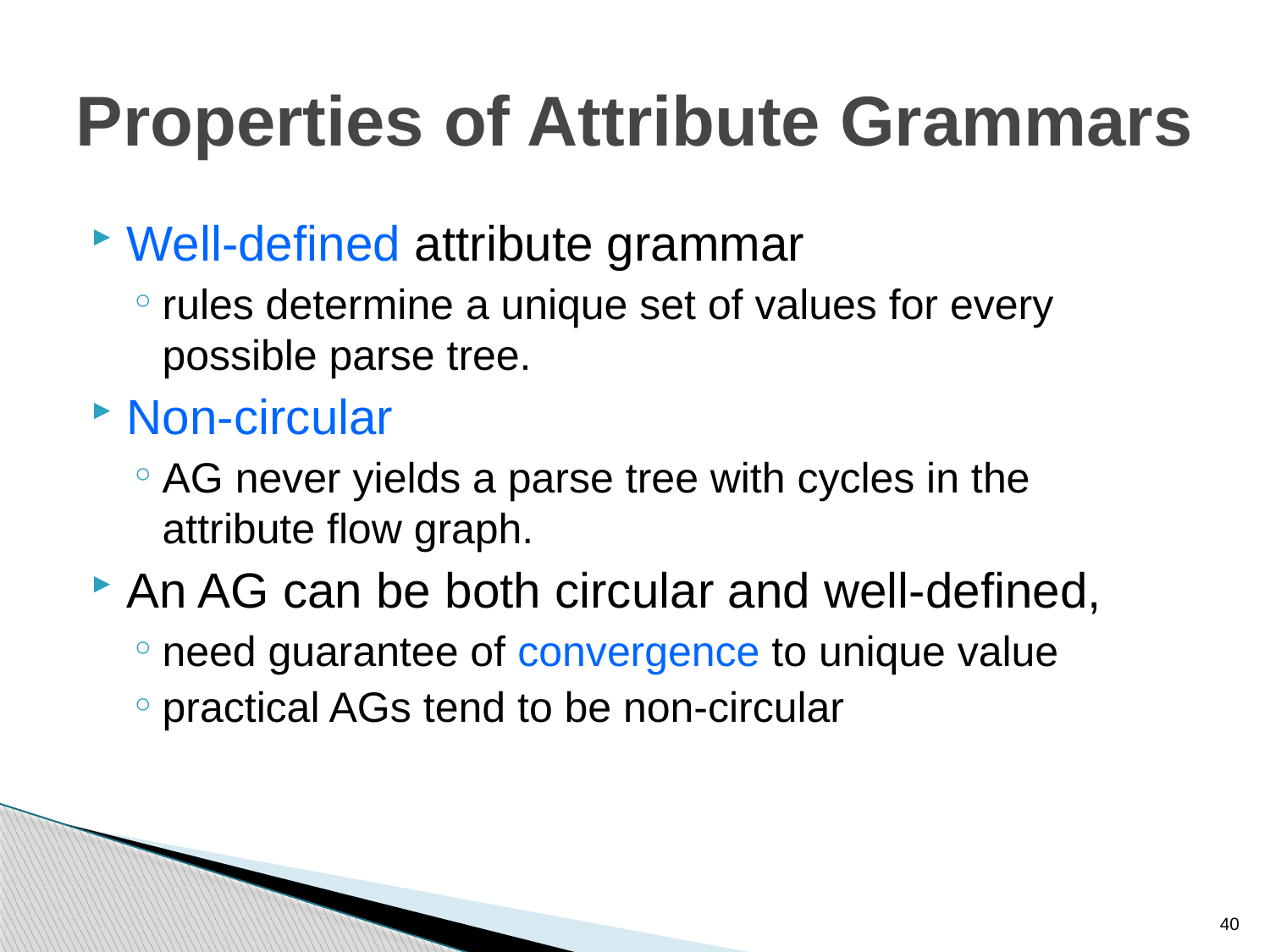

# Properties of Attribute Grammars
Well-defined attribute grammar
rules determine a unique set of values for every possible parse tree.
Non-circular
AG never yields a parse tree with cycles in the attribute flow graph.
An AG can be both circular and well-defined,
need guarantee of convergence to unique value
practical AGs tend to be non-circular
40